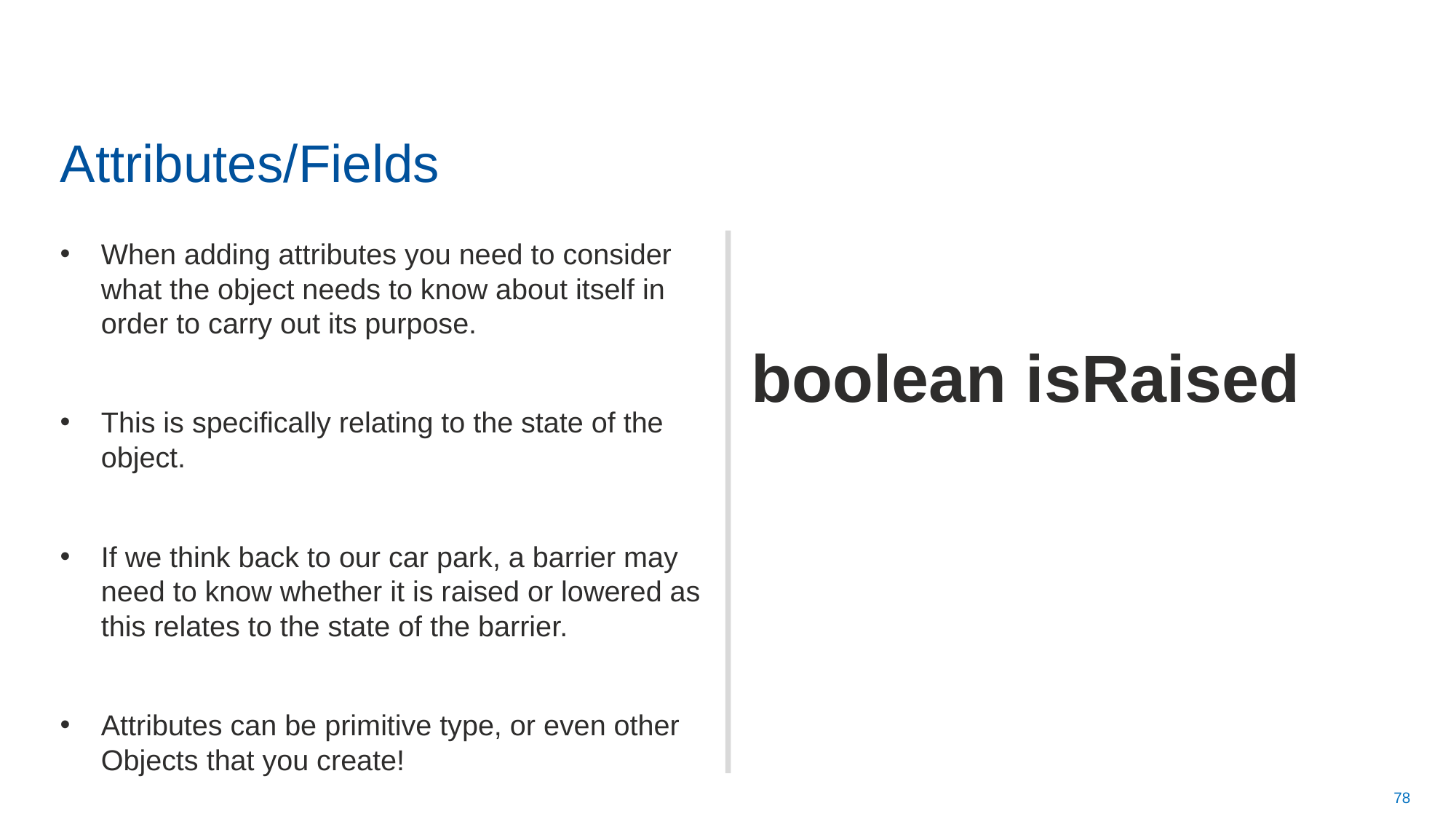

Attributes/Fields
When adding attributes you need to consider what the object needs to know about itself in order to carry out its purpose.

This is specifically relating to the state of the object.

If we think back to our car park, a barrier may need to know whether it is raised or lowered as this relates to the state of the barrier.

Attributes can be primitive type, or even other Objects that you create!

boolean isRaised